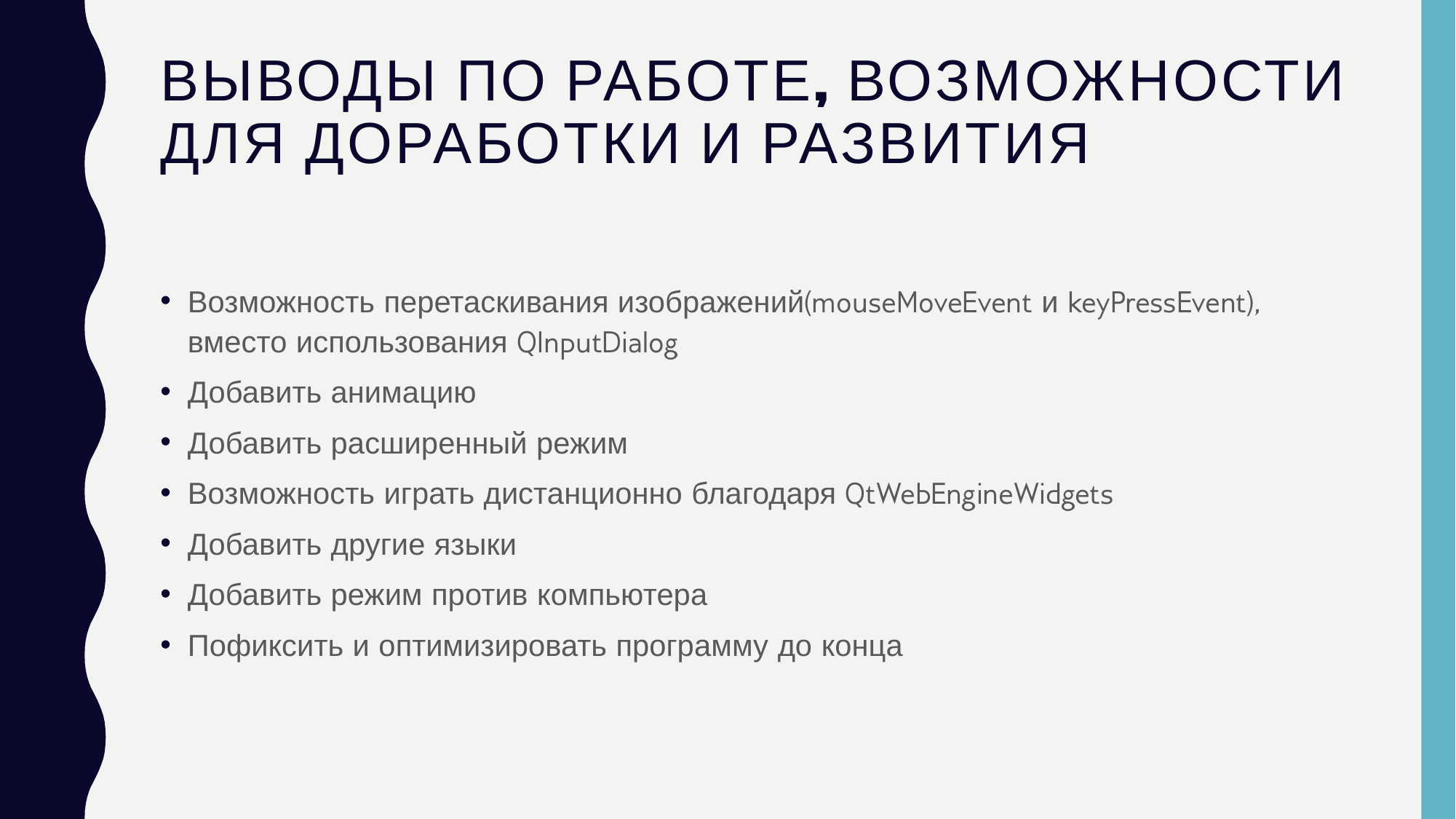

# выводы по работе, возможности для доработки и развития
Возможность перетаскивания изображений(mouseMoveEvent и keyPressEvent), вместо использования QInputDialog
Добавить анимацию
Добавить расширенный режим
Возможность играть дистанционно благодаря QtWebEngineWidgets
Добавить другие языки
Добавить режим против компьютера
Пофиксить и оптимизировать программу до конца